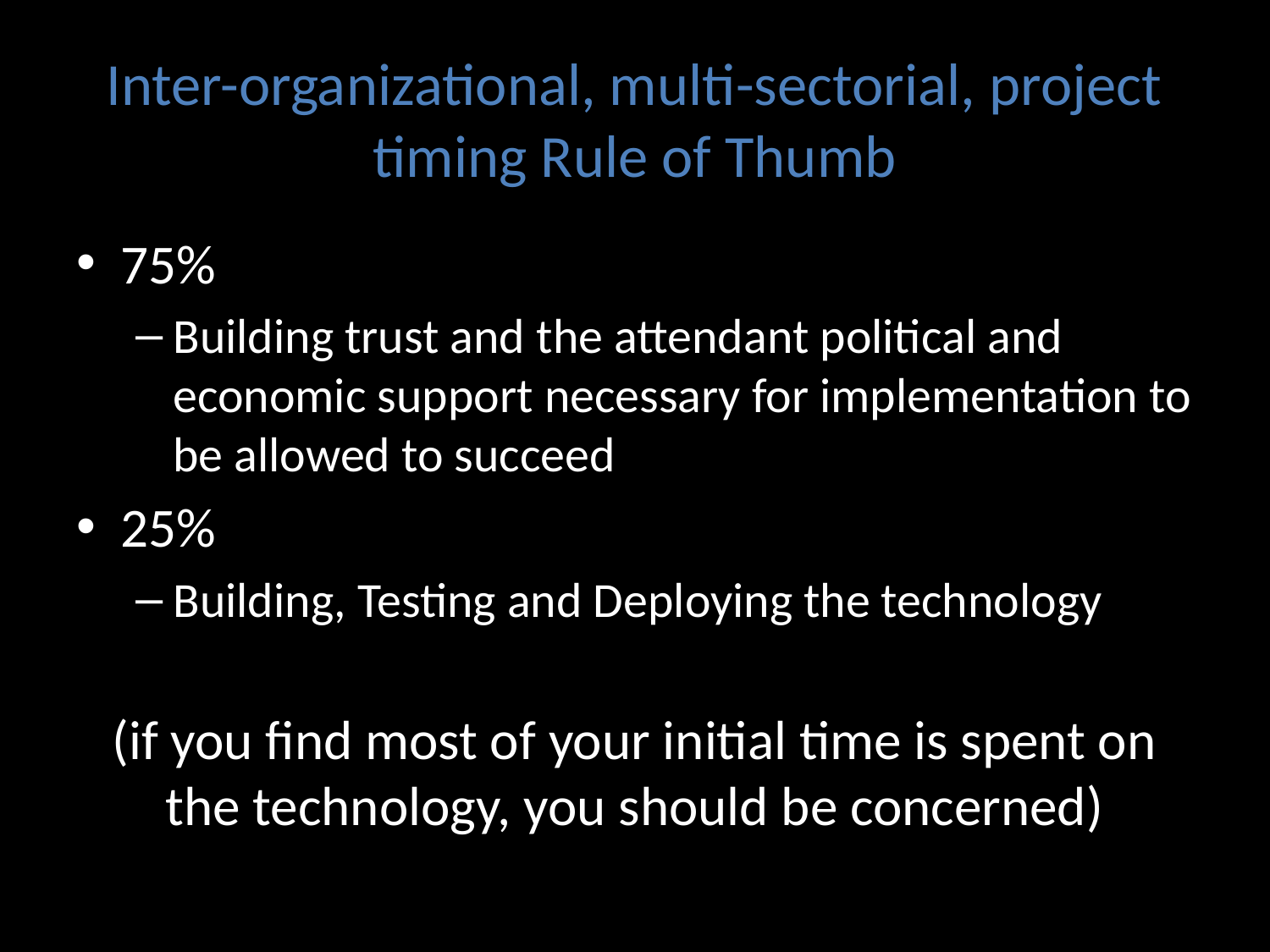

# Inter-organizational, multi-sectorial, project timing Rule of Thumb
75%
Building trust and the attendant political and economic support necessary for implementation to be allowed to succeed
25%
Building, Testing and Deploying the technology
(if you find most of your initial time is spent on the technology, you should be concerned)